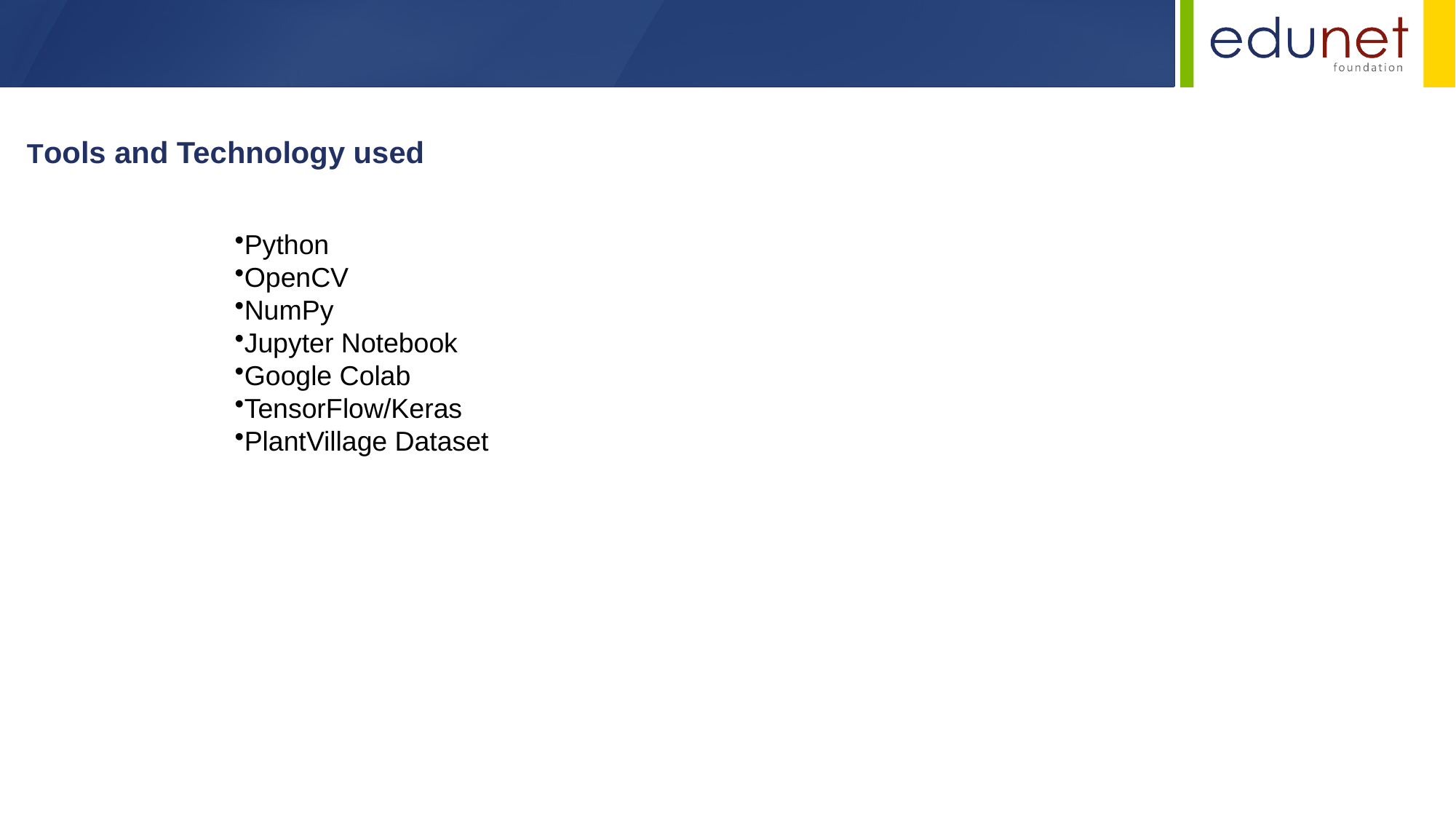

Tools and Technology used
Python
OpenCV
NumPy
Jupyter Notebook
Google Colab
TensorFlow/Keras
PlantVillage Dataset